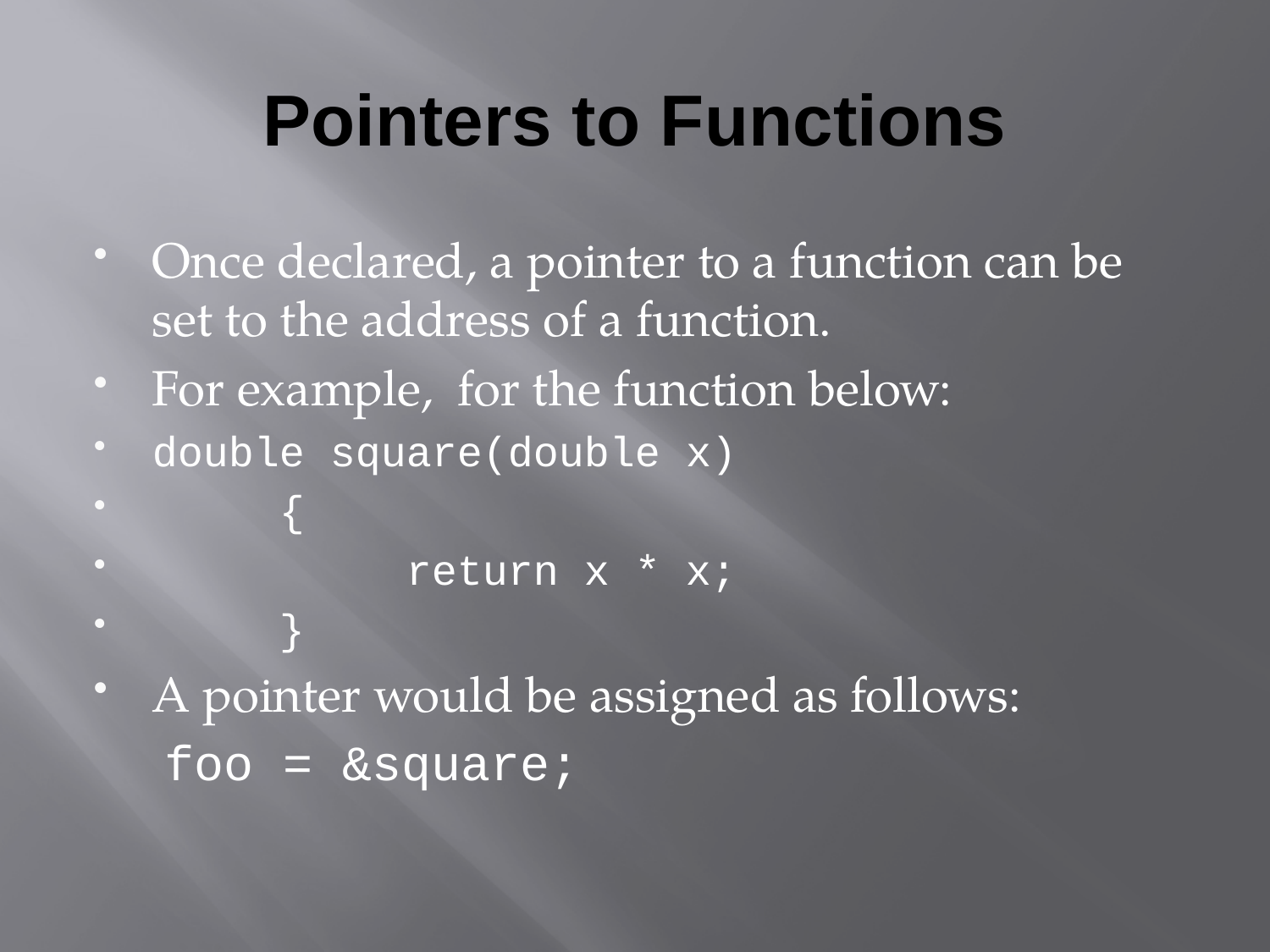

# Pointers to Functions
Once declared, a pointer to a function can be set to the address of a function.
For example,  for the function below:
double square(double x)
	{
		return x * x;
	}
A pointer would be assigned as follows:
	 foo = &square;